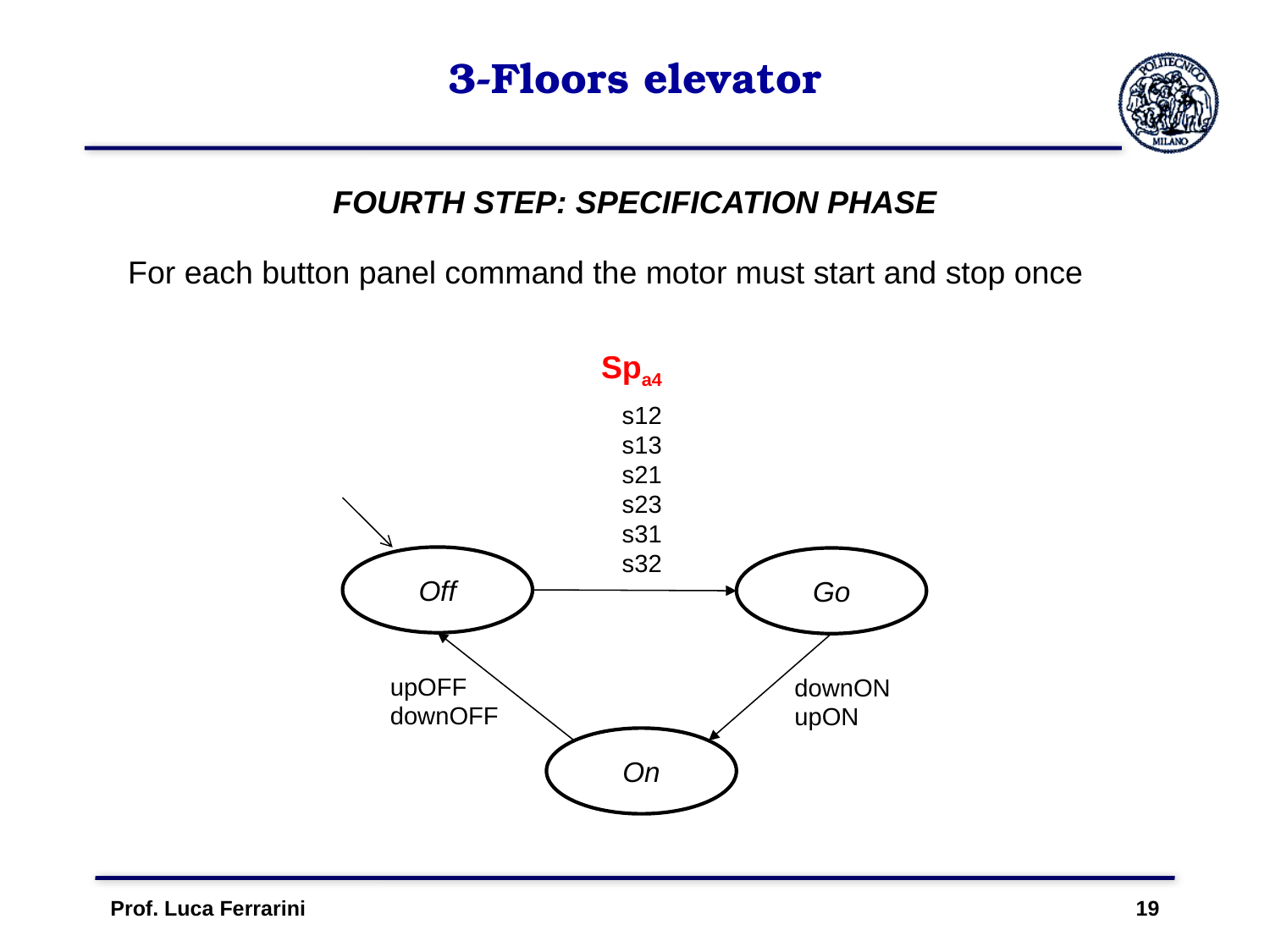

# 3-Floors elevator
FOURTH STEP: SPECIFICATION PHASE
For each button panel command the motor must start and stop once
Spa4
s12
s13
s21
s23
s31
s32
Off
Go
upOFF
downOFF
downON
upON
On
Prof. Luca Ferrarini                                                                                                                                            19